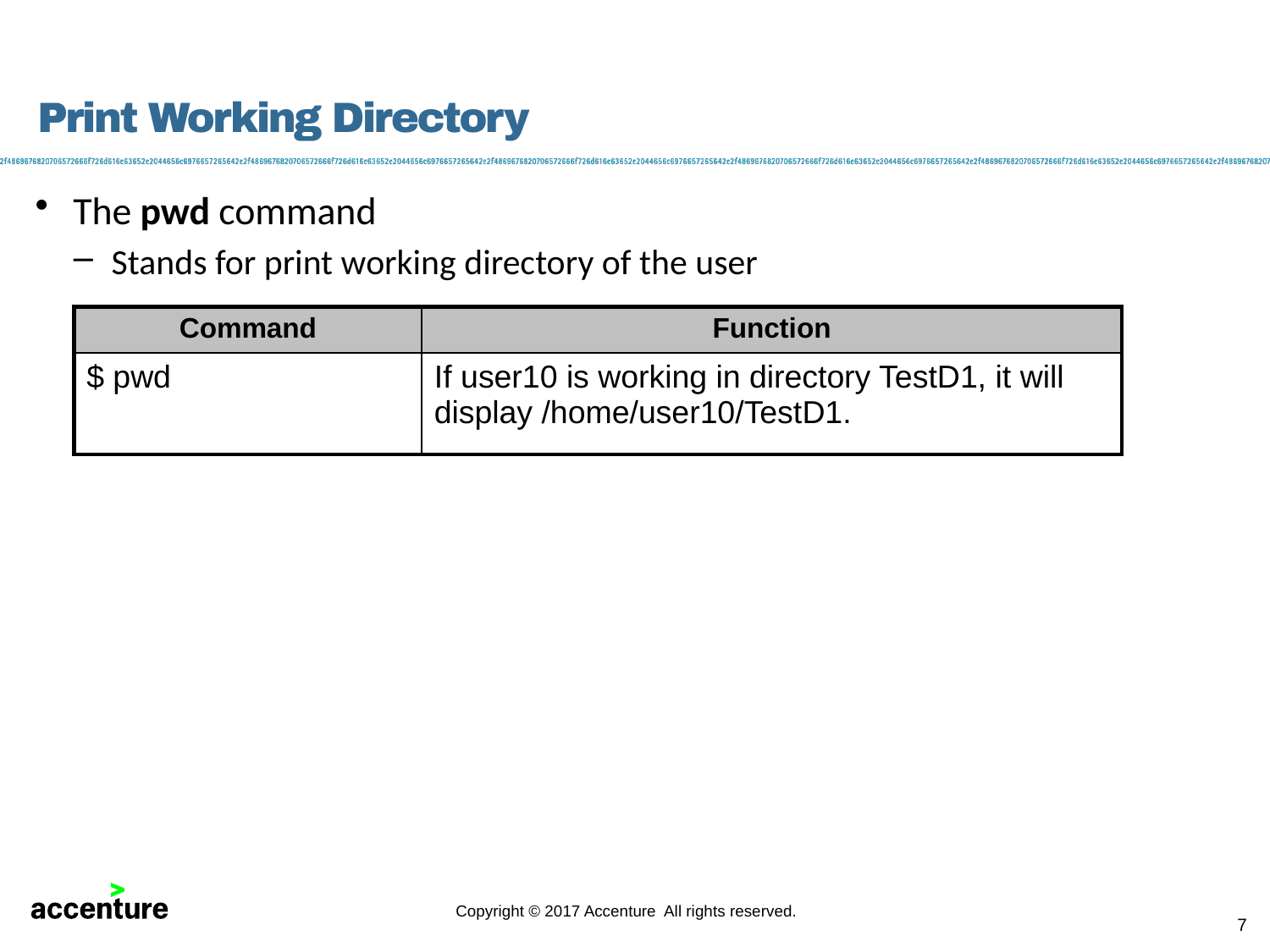

# Print Working Directory
The pwd command
Stands for print working directory of the user

| Command | Function |
| --- | --- |
| $ pwd | If user10 is working in directory TestD1, it will display /home/user10/TestD1. |

7